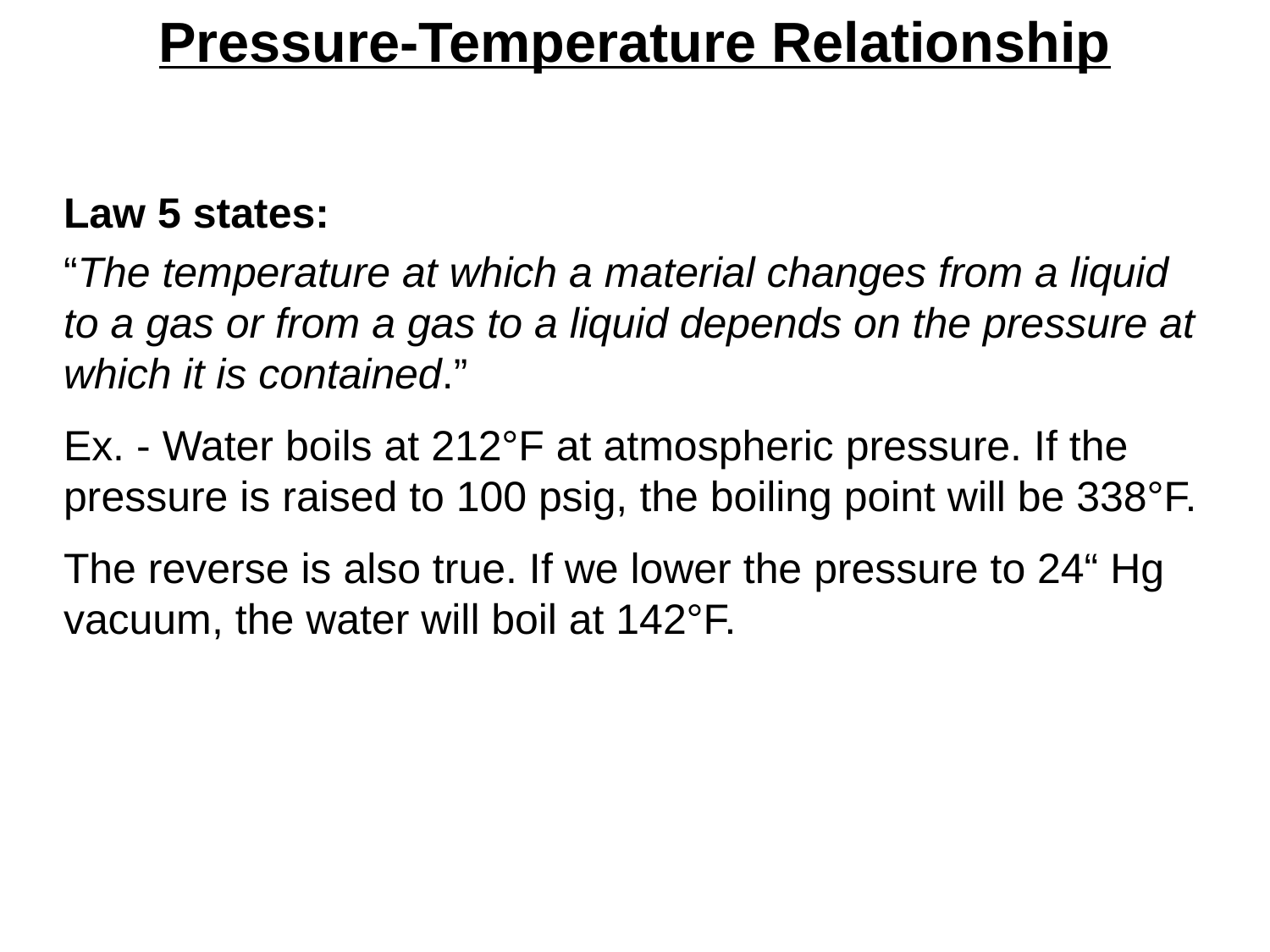

Pressure-Temperature Relationship
Law 5 states:
“The temperature at which a material changes from a liquid to a gas or from a gas to a liquid depends on the pressure at which it is contained.”
Ex. - Water boils at 212°F at atmospheric pressure. If the pressure is raised to 100 psig, the boiling point will be 338°F.
The reverse is also true. If we lower the pressure to 24“ Hg vacuum, the water will boil at 142°F.